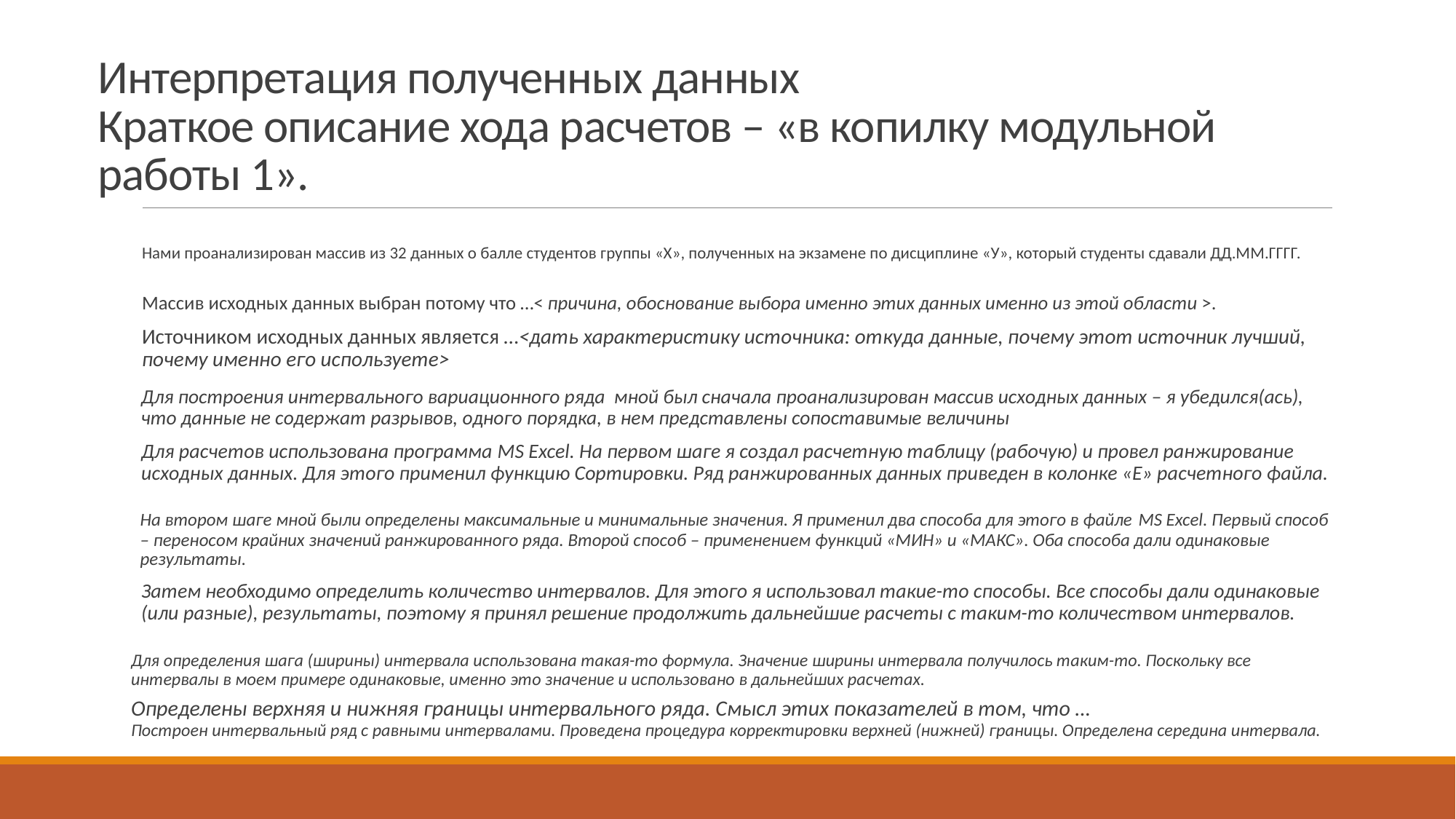

# Интерпретация полученных данных Краткое описание хода расчетов – «в копилку модульной работы 1».

Нами проанализирован массив из 32 данных о балле студентов группы «Х», полученных на экзамене по дисциплине «У», который студенты сдавали ДД.ММ.ГГГГ.

Массив исходных данных выбран потому что …< причина, обоснование выбора именно этих данных именно из этой области >.

Источником исходных данных является …<дать характеристику источника: откуда данные, почему этот источник лучший, почему именно его используете>

Для построения интервального вариационного ряда  мной был сначала проанализирован массив исходных данных – я убедился(ась), что данные не содержат разрывов, одного порядка, в нем представлены сопоставимые величины
Для расчетов использована программа MS Excel. На первом шаге я создал расчетную таблицу (рабочую) и провел ранжирование исходных данных. Для этого применил функцию Сортировки. Ряд ранжированных данных приведен в колонке «Е» расчетного файла.

На втором шаге мной были определены максимальные и минимальные значения. Я применил два способа для этого в файле MS Excel. Первый способ – переносом крайних значений ранжированного ряда. Второй способ – применением функций «МИН» и «МАКС». Оба способа дали одинаковые результаты.

Затем необходимо определить количество интервалов. Для этого я использовал такие-то способы. Все способы дали одинаковые (или разные), результаты, поэтому я принял решение продолжить дальнейшие расчеты с таким-то количеством интервалов.

Для определения шага (ширины) интервала использована такая-то формула. Значение ширины интервала получилось таким-то. Поскольку все интервалы в моем примере одинаковые, именно это значение и использовано в дальнейших расчетах.

Определены верхняя и нижняя границы интервального ряда. Смысл этих показателей в том, что …

Построен интервальный ряд с равными интервалами. Проведена процедура корректировки верхней (нижней) границы. Определена середина интервала.